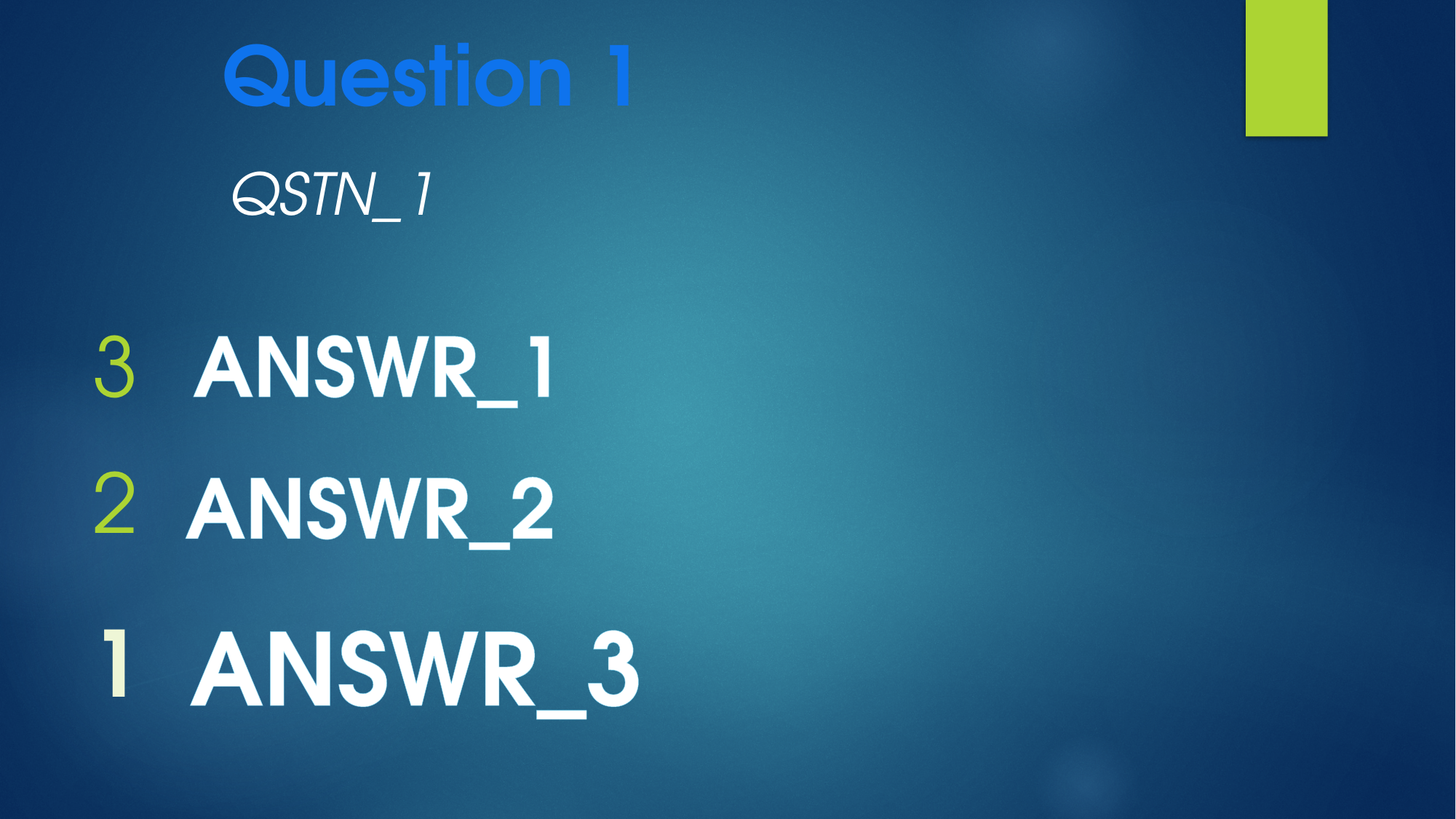

Question 1
QSTN_1
3
ANSWR_1
2
ANSWR_2
ANSWR_3
1